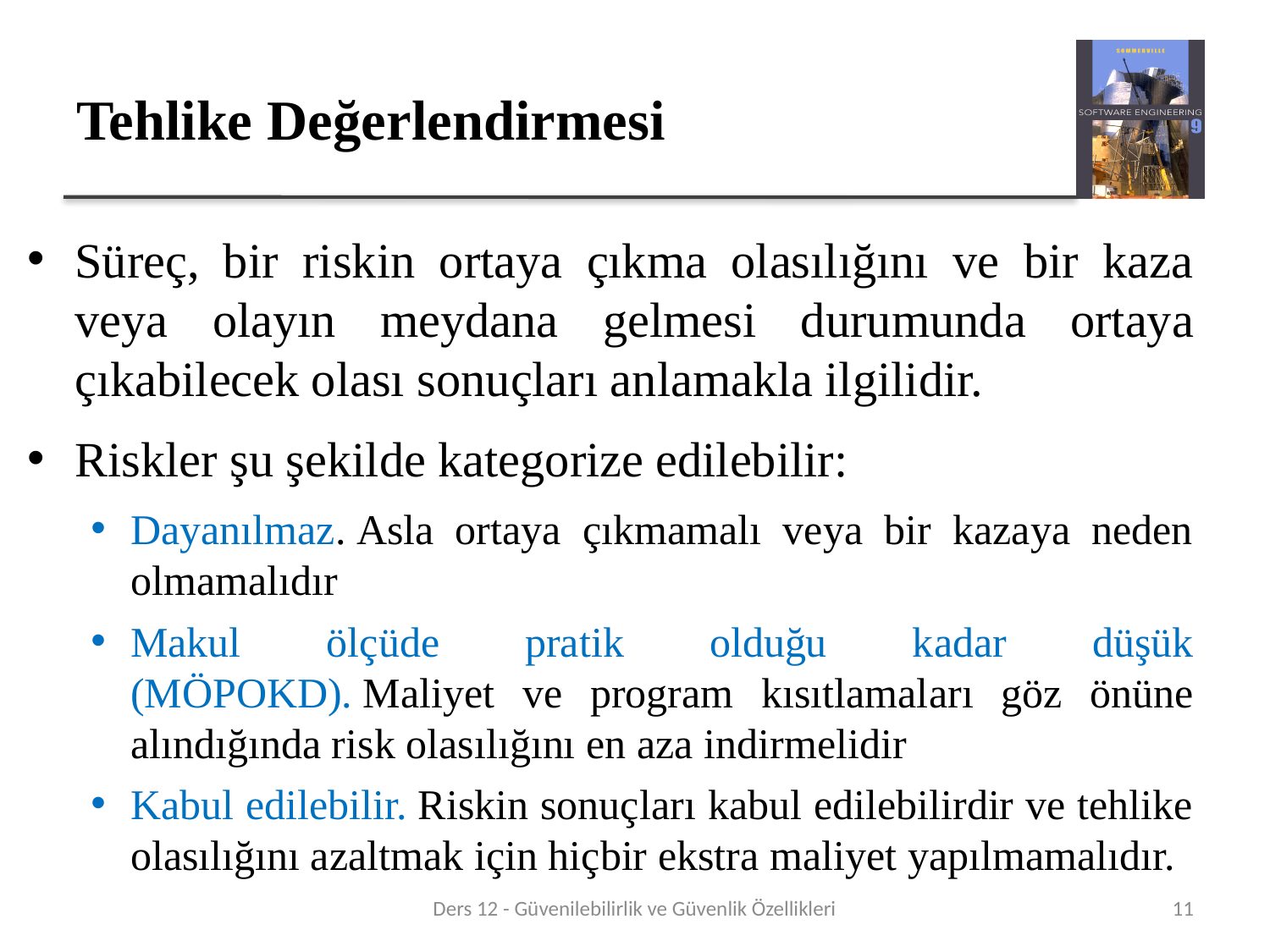

# Tehlike Değerlendirmesi
Süreç, bir riskin ortaya çıkma olasılığını ve bir kaza veya olayın meydana gelmesi durumunda ortaya çıkabilecek olası sonuçları anlamakla ilgilidir.
Riskler şu şekilde kategorize edilebilir:
Dayanılmaz. Asla ortaya çıkmamalı veya bir kazaya neden olmamalıdır
Makul ölçüde pratik olduğu kadar düşük (MÖPOKD). Maliyet ve program kısıtlamaları göz önüne alındığında risk olasılığını en aza indirmelidir
Kabul edilebilir. Riskin sonuçları kabul edilebilirdir ve tehlike olasılığını azaltmak için hiçbir ekstra maliyet yapılmamalıdır.
Ders 12 - Güvenilebilirlik ve Güvenlik Özellikleri
11